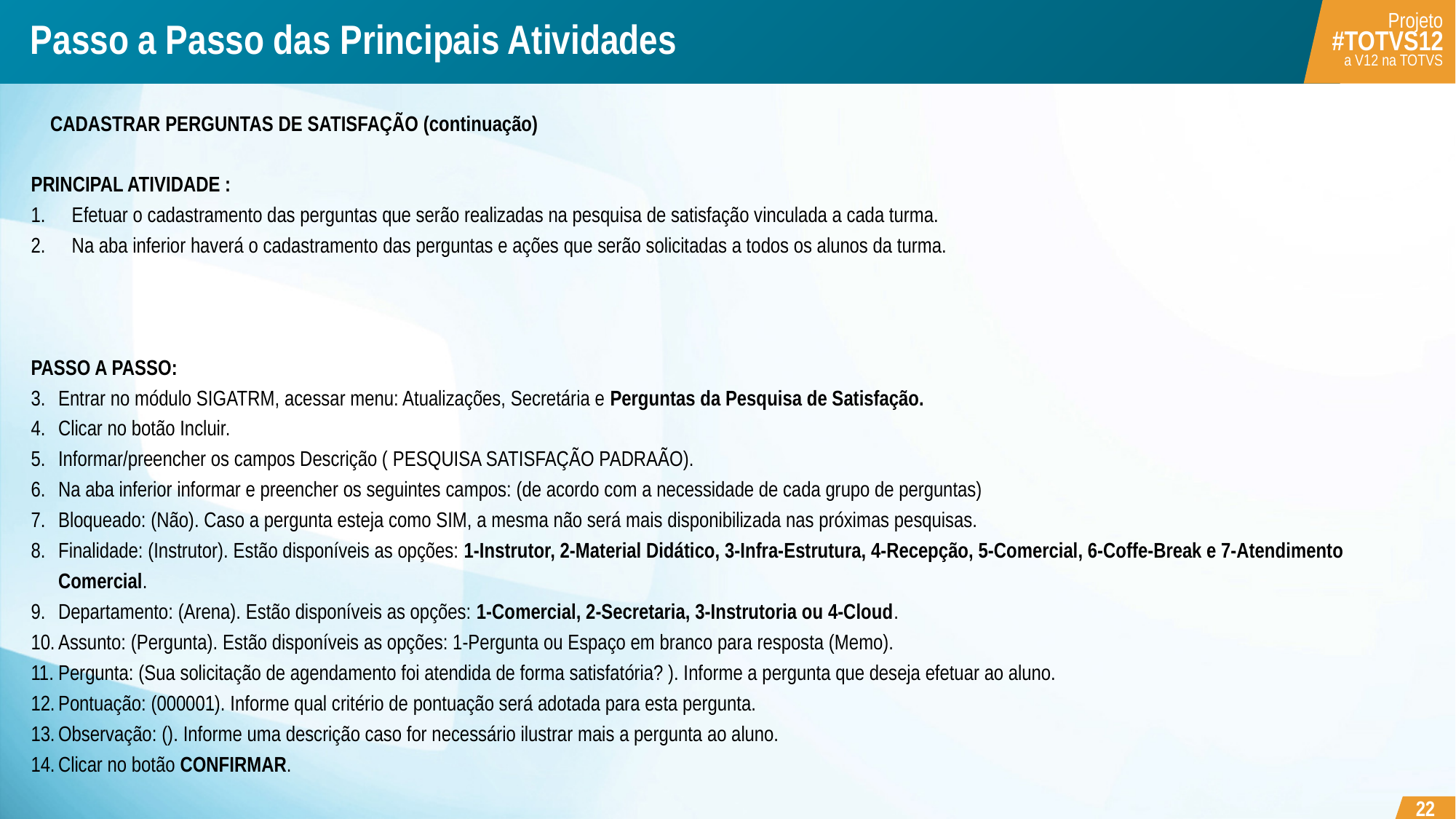

# Passo a Passo das Principais Atividades
CADASTRAR PERGUNTAS DE SATISFAÇÃO (continuação)
PRINCIPAL ATIVIDADE :
Efetuar o cadastramento das perguntas que serão realizadas na pesquisa de satisfação vinculada a cada turma.
Na aba inferior haverá o cadastramento das perguntas e ações que serão solicitadas a todos os alunos da turma.

PASSO A PASSO:
Entrar no módulo SIGATRM, acessar menu: Atualizações, Secretária e Perguntas da Pesquisa de Satisfação.
Clicar no botão Incluir.
Informar/preencher os campos Descrição ( PESQUISA SATISFAÇÃO PADRAÃO).
Na aba inferior informar e preencher os seguintes campos: (de acordo com a necessidade de cada grupo de perguntas)
Bloqueado: (Não). Caso a pergunta esteja como SIM, a mesma não será mais disponibilizada nas próximas pesquisas.
Finalidade: (Instrutor). Estão disponíveis as opções: 1-Instrutor, 2-Material Didático, 3-Infra-Estrutura, 4-Recepção, 5-Comercial, 6-Coffe-Break e 7-Atendimento Comercial.
Departamento: (Arena). Estão disponíveis as opções: 1-Comercial, 2-Secretaria, 3-Instrutoria ou 4-Cloud.
Assunto: (Pergunta). Estão disponíveis as opções: 1-Pergunta ou Espaço em branco para resposta (Memo).
Pergunta: (Sua solicitação de agendamento foi atendida de forma satisfatória? ). Informe a pergunta que deseja efetuar ao aluno.
Pontuação: (000001). Informe qual critério de pontuação será adotada para esta pergunta.
Observação: (). Informe uma descrição caso for necessário ilustrar mais a pergunta ao aluno.
Clicar no botão CONFIRMAR.
22